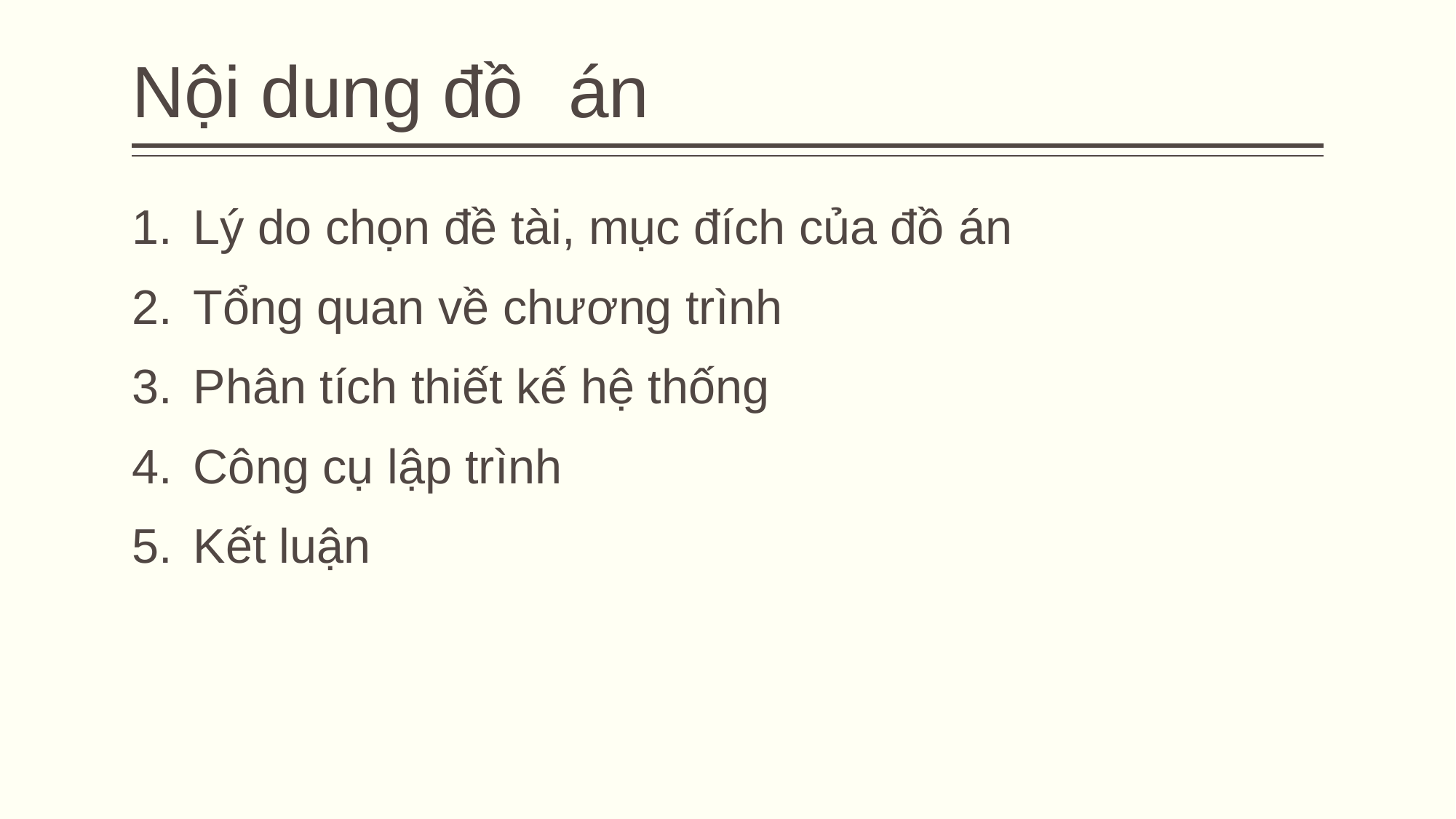

# Nội dung đồ	án
Lý do chọn đề tài, mục đích của đồ án
Tổng quan về chương trình
Phân tích thiết kế hệ thống
Công cụ lập trình
Kết luận